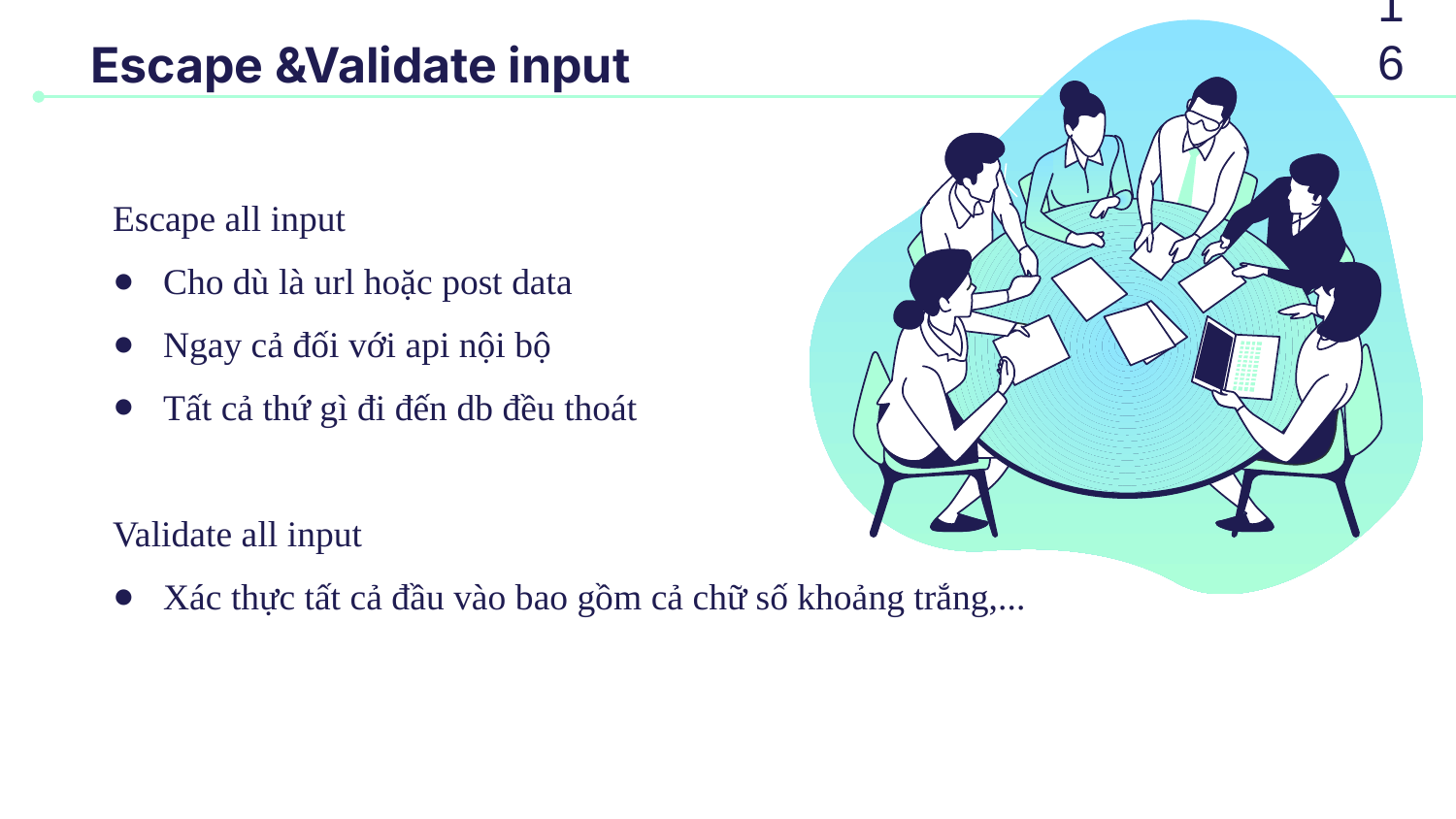

16
# Escape &Validate input

Escape all input
Cho dù là url hoặc post data
Ngay cả đối với api nội bộ
Tất cả thứ gì đi đến db đều thoát
Validate all input
Xác thực tất cả đầu vào bao gồm cả chữ số khoảng trắng,...